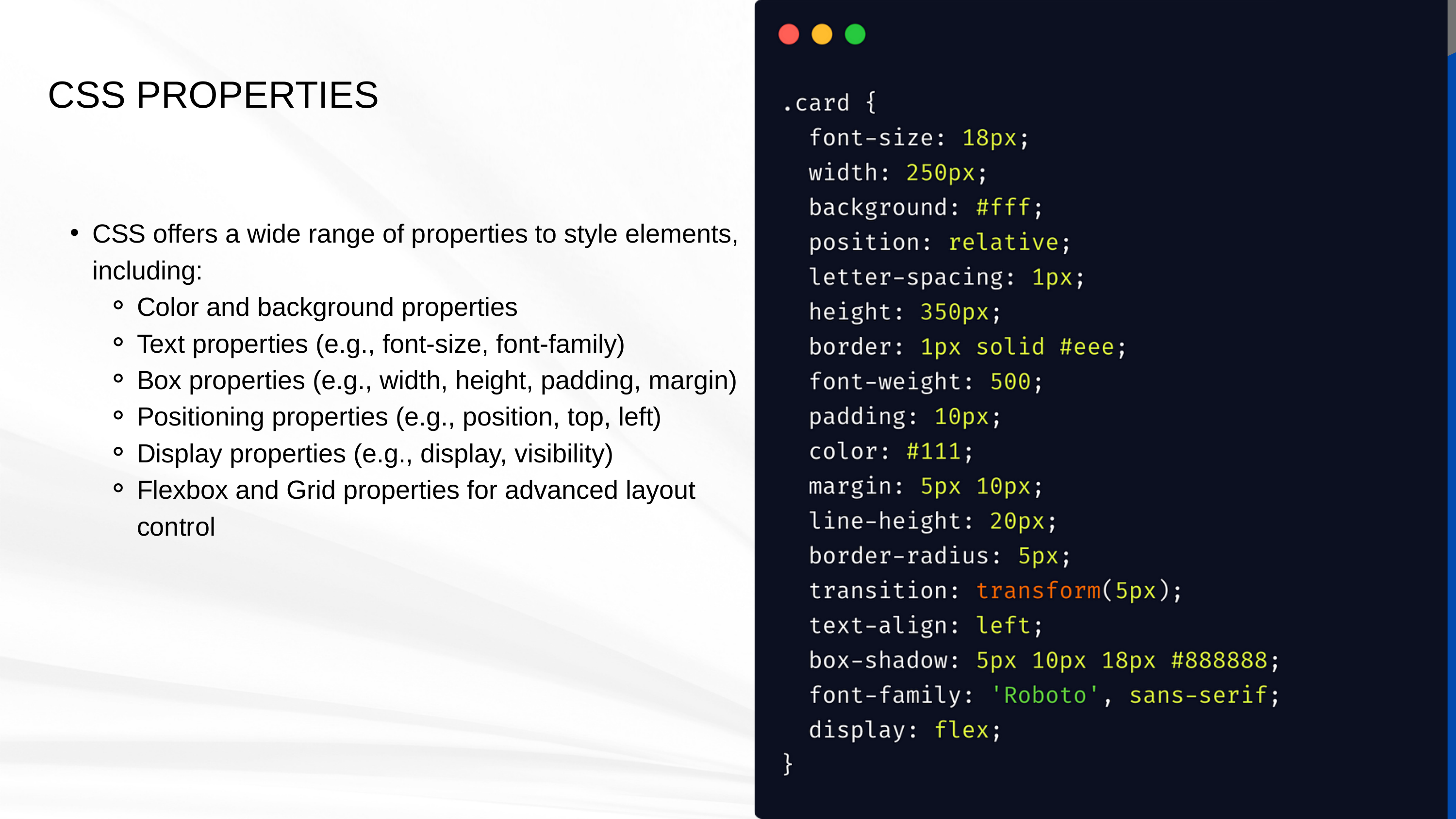

CSS PROPERTIES
CSS offers a wide range of properties to style elements, including:
Color and background properties
Text properties (e.g., font-size, font-family)
Box properties (e.g., width, height, padding, margin)
Positioning properties (e.g., position, top, left)
Display properties (e.g., display, visibility)
Flexbox and Grid properties for advanced layout control